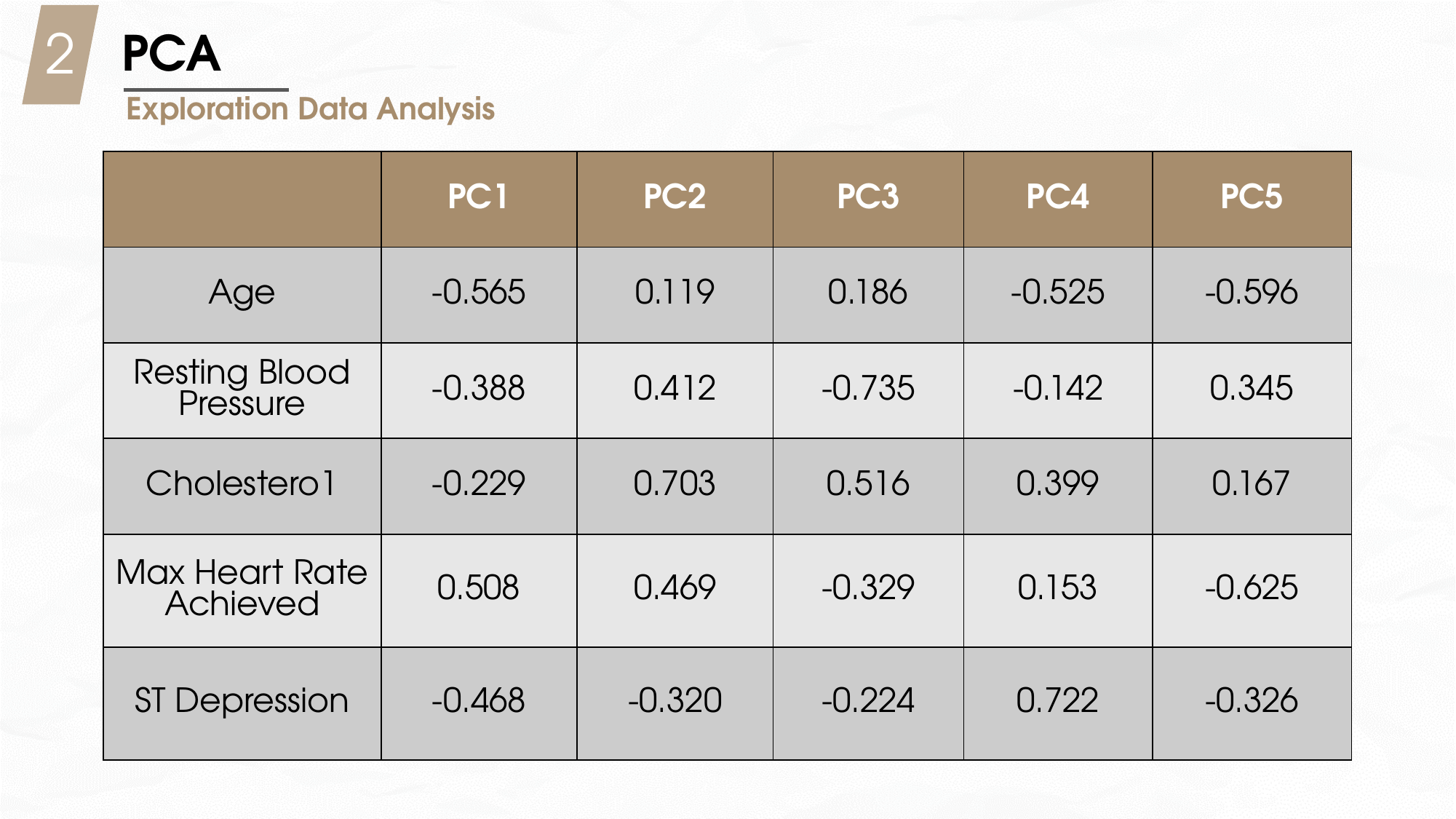

2
PCA
Exploration Data Analysis
|  | PC1 | PC2 | PC3 | PC4 | PC5 |
| --- | --- | --- | --- | --- | --- |
| Age | -0.565 | 0.119 | 0.186 | -0.525 | -0.596 |
| Resting Blood Pressure | -0.388 | 0.412 | -0.735 | -0.142 | 0.345 |
| Cholestero1 | -0.229 | 0.703 | 0.516 | 0.399 | 0.167 |
| Max Heart Rate Achieved | 0.508 | 0.469 | -0.329 | 0.153 | -0.625 |
| ST Depression | -0.468 | -0.320 | -0.224 | 0.722 | -0.326 |